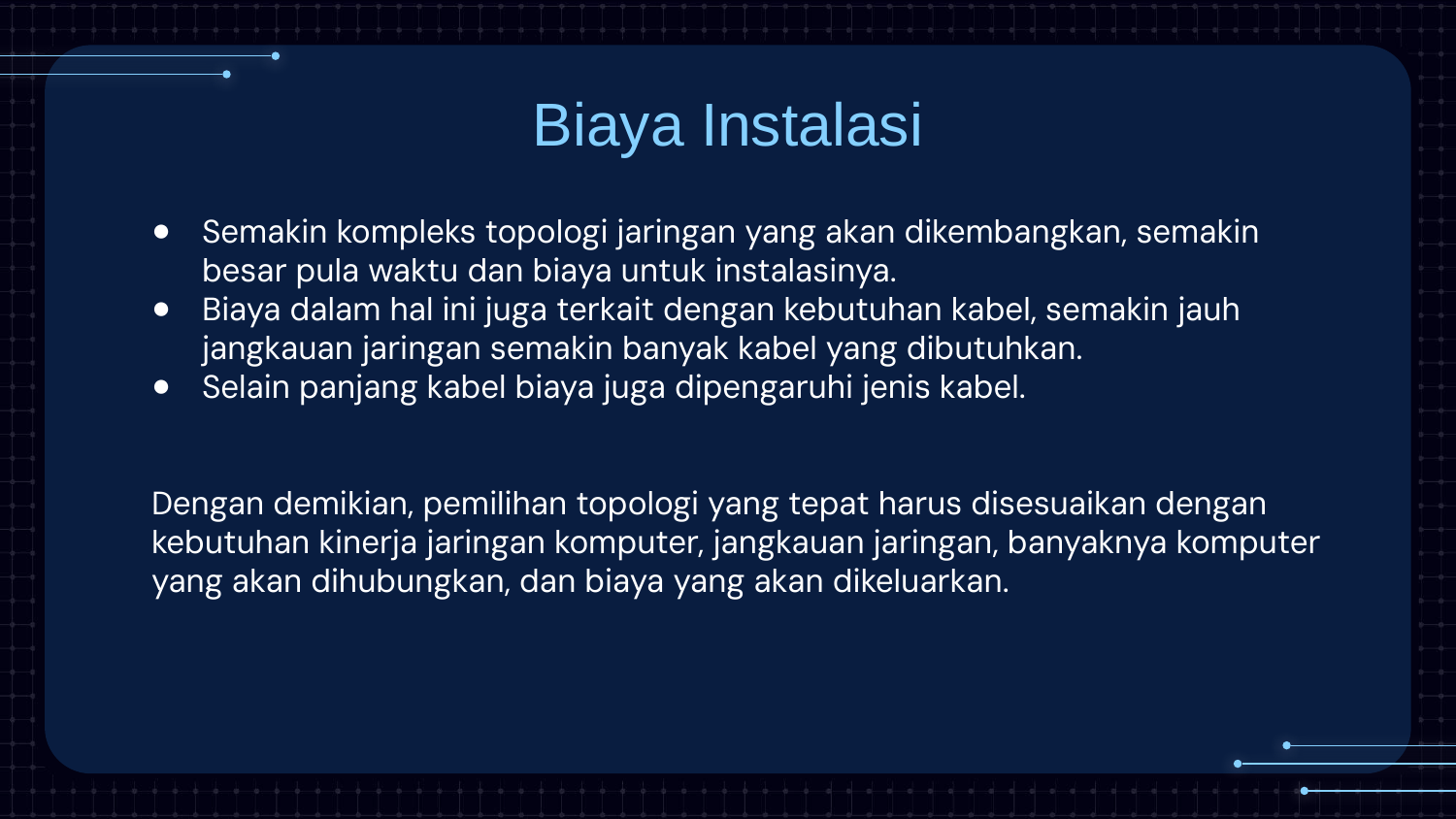

# Biaya Instalasi
Semakin kompleks topologi jaringan yang akan dikembangkan, semakin besar pula waktu dan biaya untuk instalasinya.
Biaya dalam hal ini juga terkait dengan kebutuhan kabel, semakin jauh jangkauan jaringan semakin banyak kabel yang dibutuhkan.
Selain panjang kabel biaya juga dipengaruhi jenis kabel.

Dengan demikian, pemilihan topologi yang tepat harus disesuaikan dengan kebutuhan kinerja jaringan komputer, jangkauan jaringan, banyaknya komputer yang akan dihubungkan, dan biaya yang akan dikeluarkan.